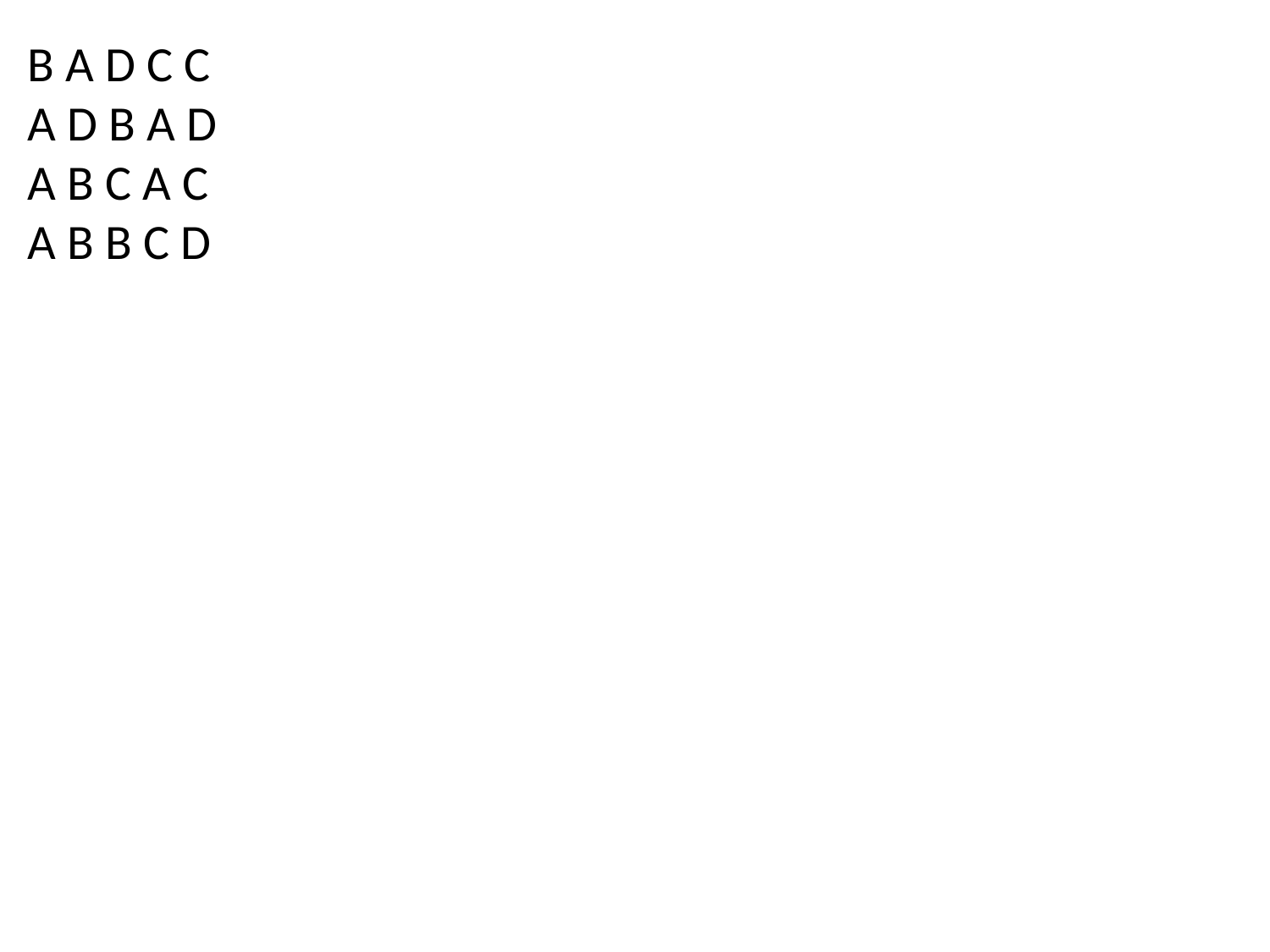

B A D C C
A D B A D
A B C A C
A B B C D